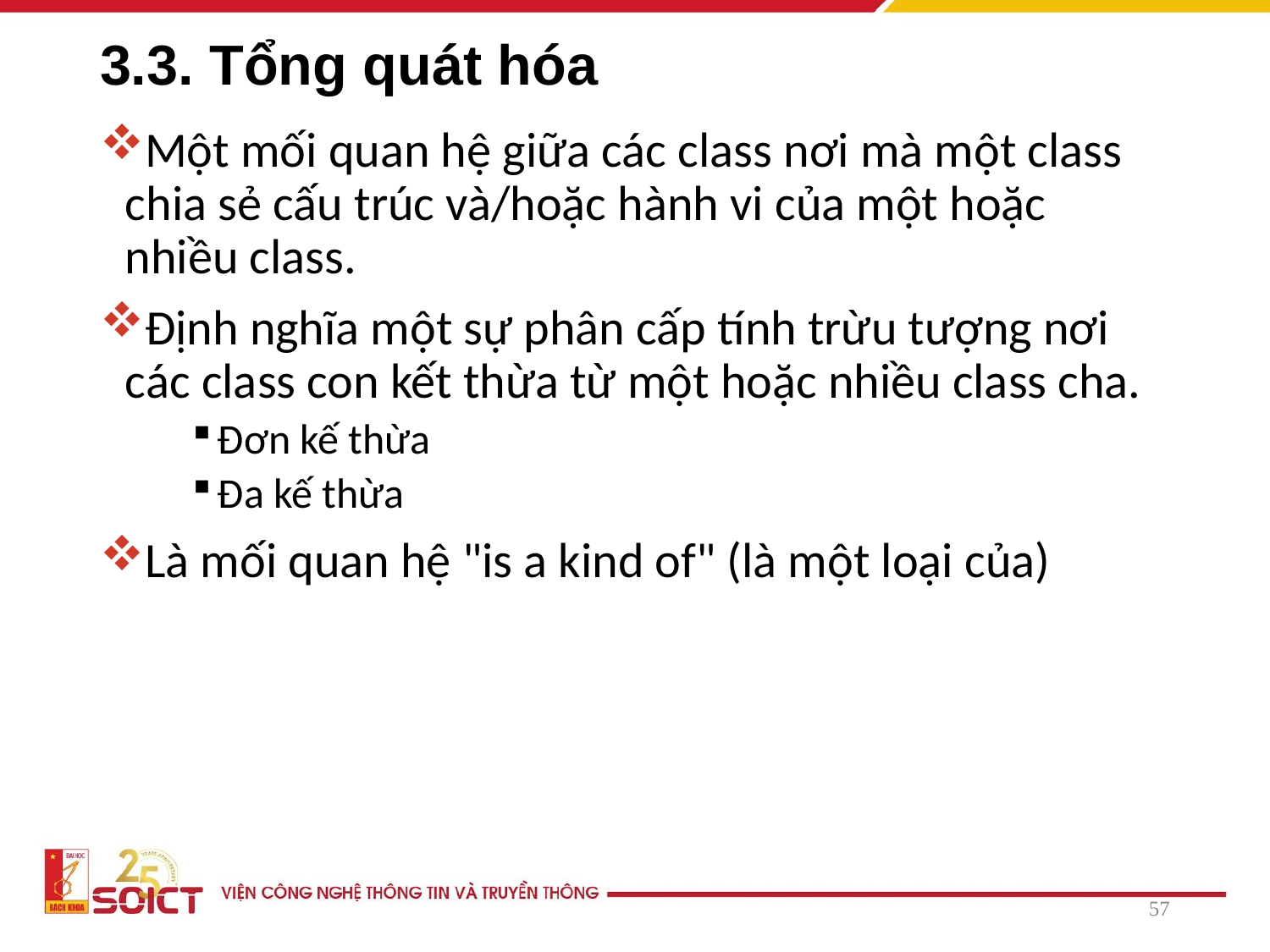

# 3.3. Tổng quát hóa
Một mối quan hệ giữa các class nơi mà một class chia sẻ cấu trúc và/hoặc hành vi của một hoặc nhiều class.
Định nghĩa một sự phân cấp tính trừu tượng nơi các class con kết thừa từ một hoặc nhiều class cha.
Đơn kế thừa
Đa kế thừa
Là mối quan hệ "is a kind of" (là một loại của)
57